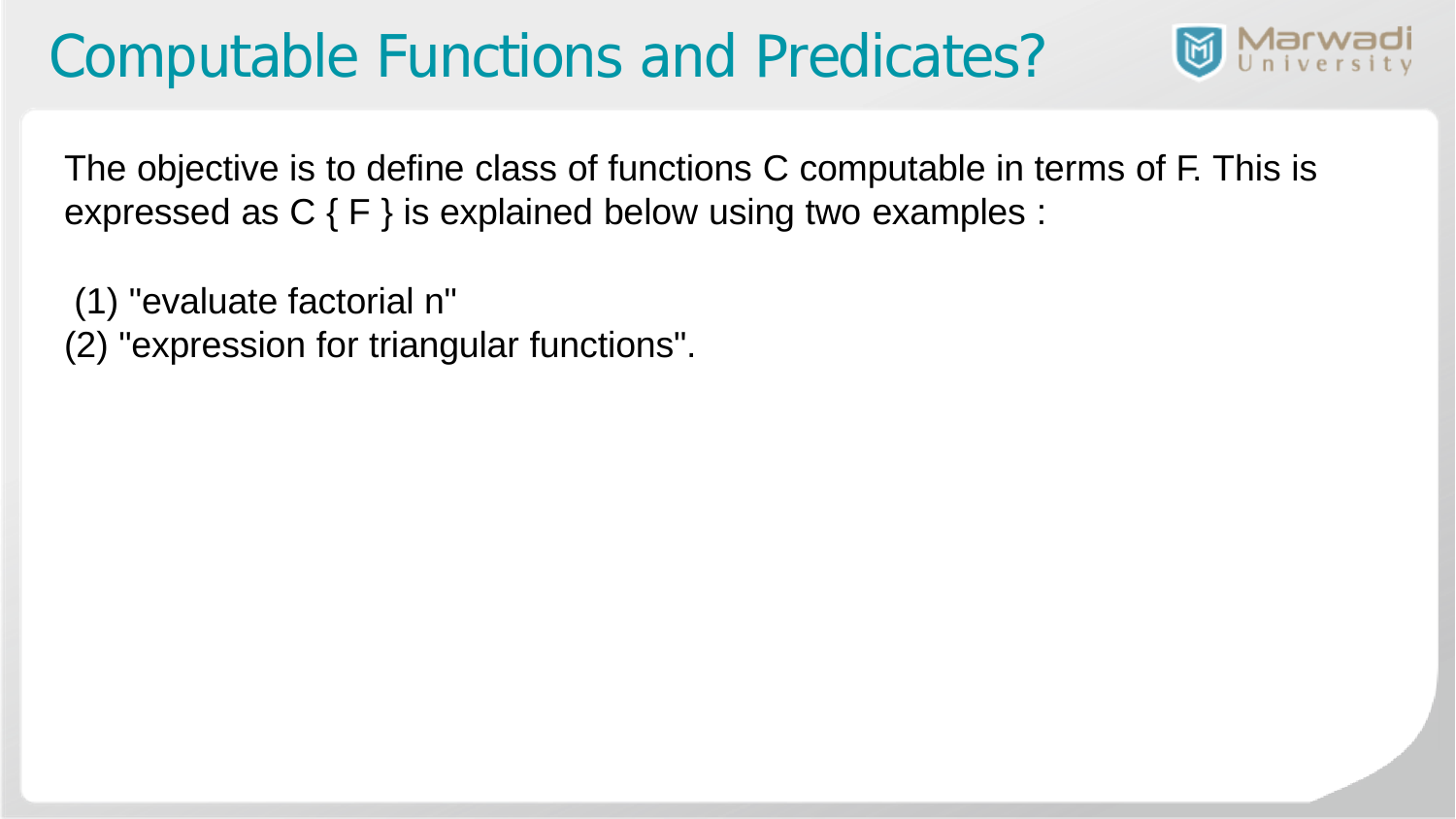

# Computable Functions and Predicates?
The objective is to define class of functions C computable in terms of F. This is
expressed as C { F } is explained below using two examples :

"evaluate factorial n"
"expression for triangular functions".